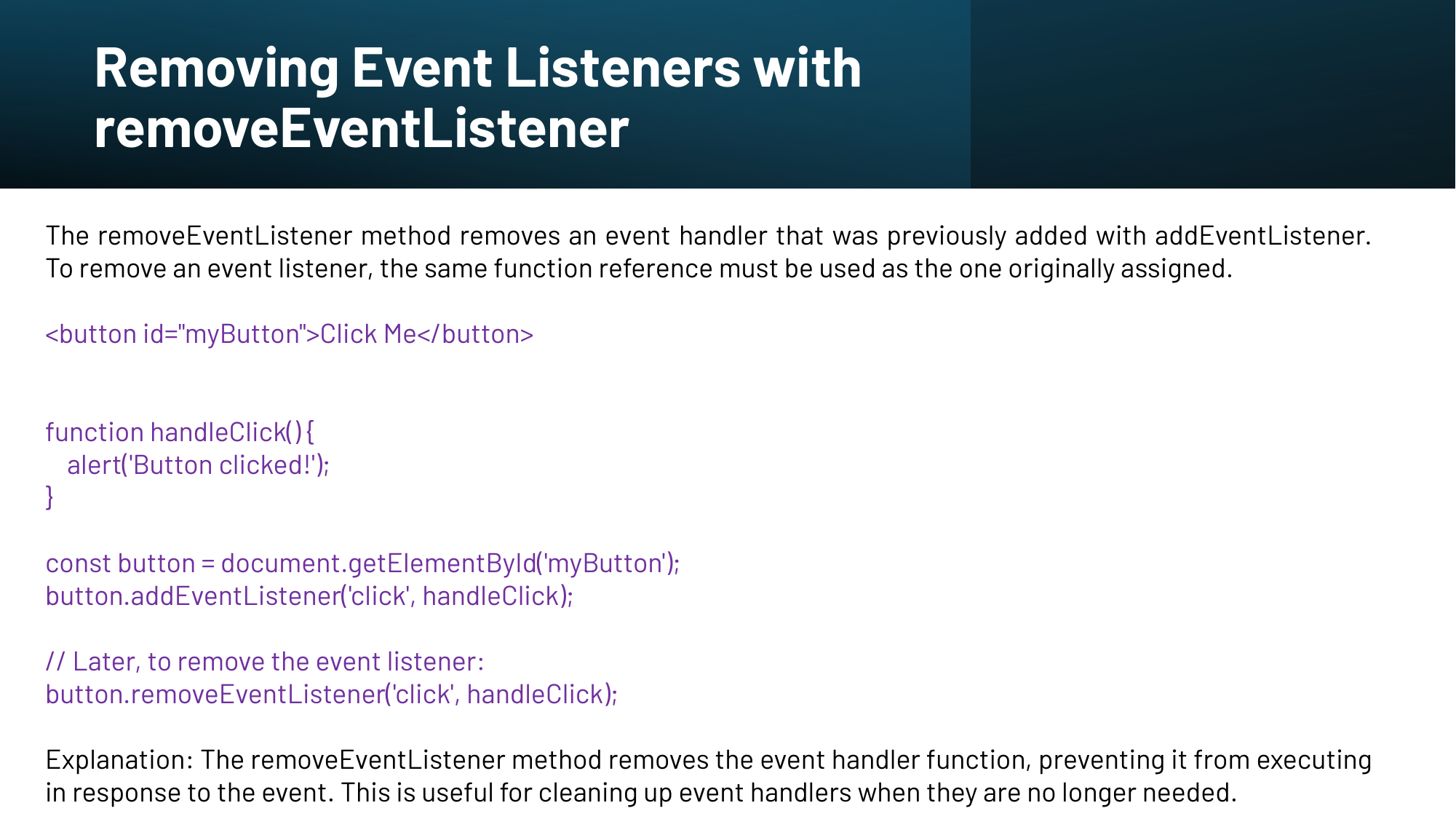

# Removing Event Listeners with removeEventListener
The removeEventListener method removes an event handler that was previously added with addEventListener. To remove an event listener, the same function reference must be used as the one originally assigned.

<button id="myButton">Click Me</button>

function handleClick() {
    alert('Button clicked!');
}

const button = document.getElementById('myButton');
button.addEventListener('click', handleClick);

// Later, to remove the event listener:
button.removeEventListener('click', handleClick);

Explanation: The removeEventListener method removes the event handler function, preventing it from executing in response to the event. This is useful for cleaning up event handlers when they are no longer needed.